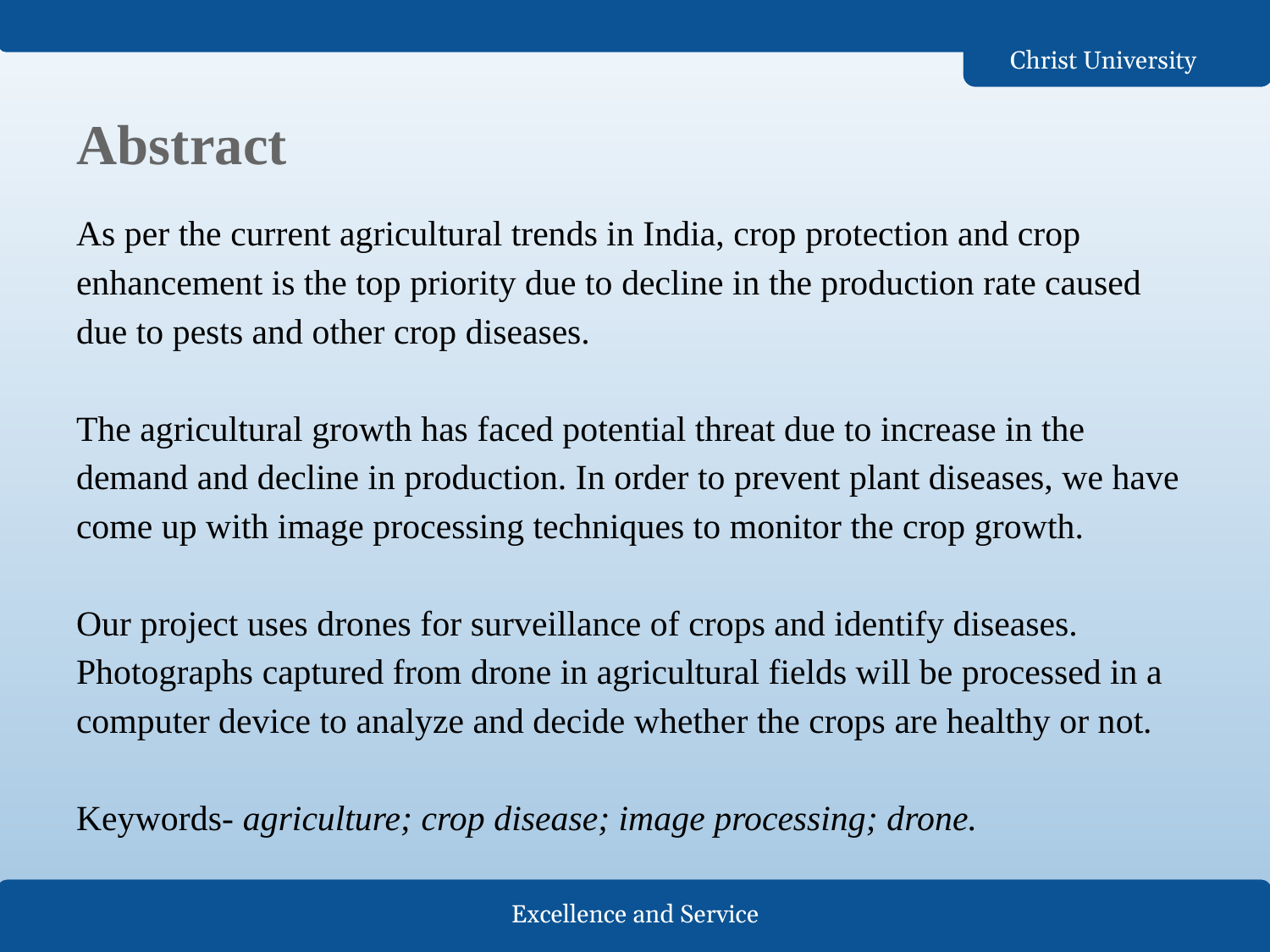

Christ University
# Abstract
As per the current agricultural trends in India, crop protection and crop enhancement is the top priority due to decline in the production rate caused due to pests and other crop diseases.

The agricultural growth has faced potential threat due to increase in the
demand and decline in production. In order to prevent plant diseases, we have come up with image processing techniques to monitor the crop growth.

Our project uses drones for surveillance of crops and identify diseases.
Photographs captured from drone in agricultural fields will be processed in a computer device to analyze and decide whether the crops are healthy or not.
Keywords- agriculture; crop disease; image processing; drone.

Excellence and Service